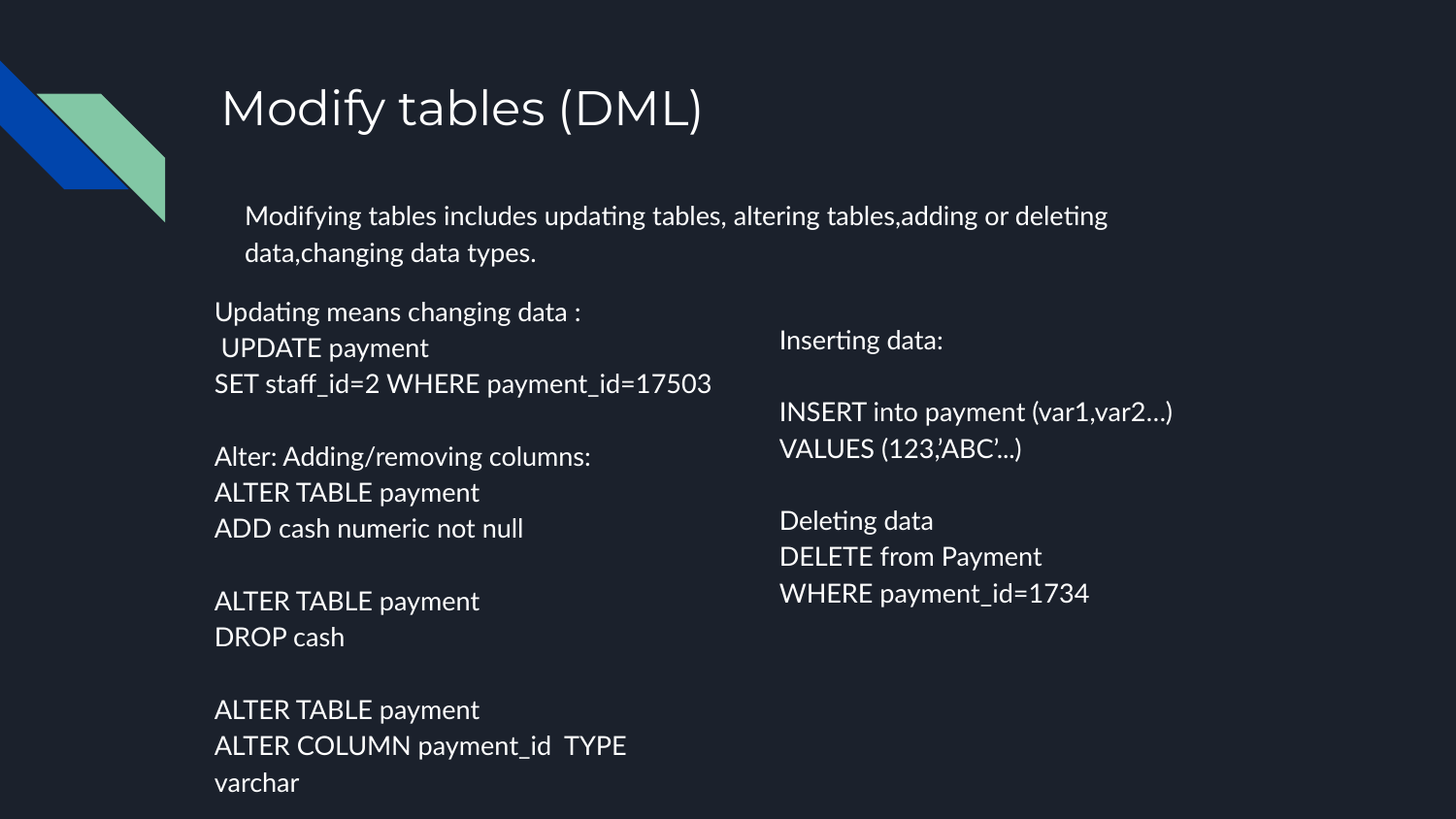

# Modify tables (DML)
Modifying tables includes updating tables, altering tables,adding or deleting data,changing data types.

Updating means changing data :
 UPDATE payment
SET staff_id=2 WHERE payment_id=17503

Alter: Adding/removing columns:
ALTER TABLE payment
ADD cash numeric not null

ALTER TABLE payment
DROP cash

ALTER TABLE payment
ALTER COLUMN payment_id  TYPE varchar

Inserting data:

INSERT into payment (var1,var2…)
VALUES (123,’ABC’...)

Deleting data
DELETE from Payment
WHERE payment_id=1734